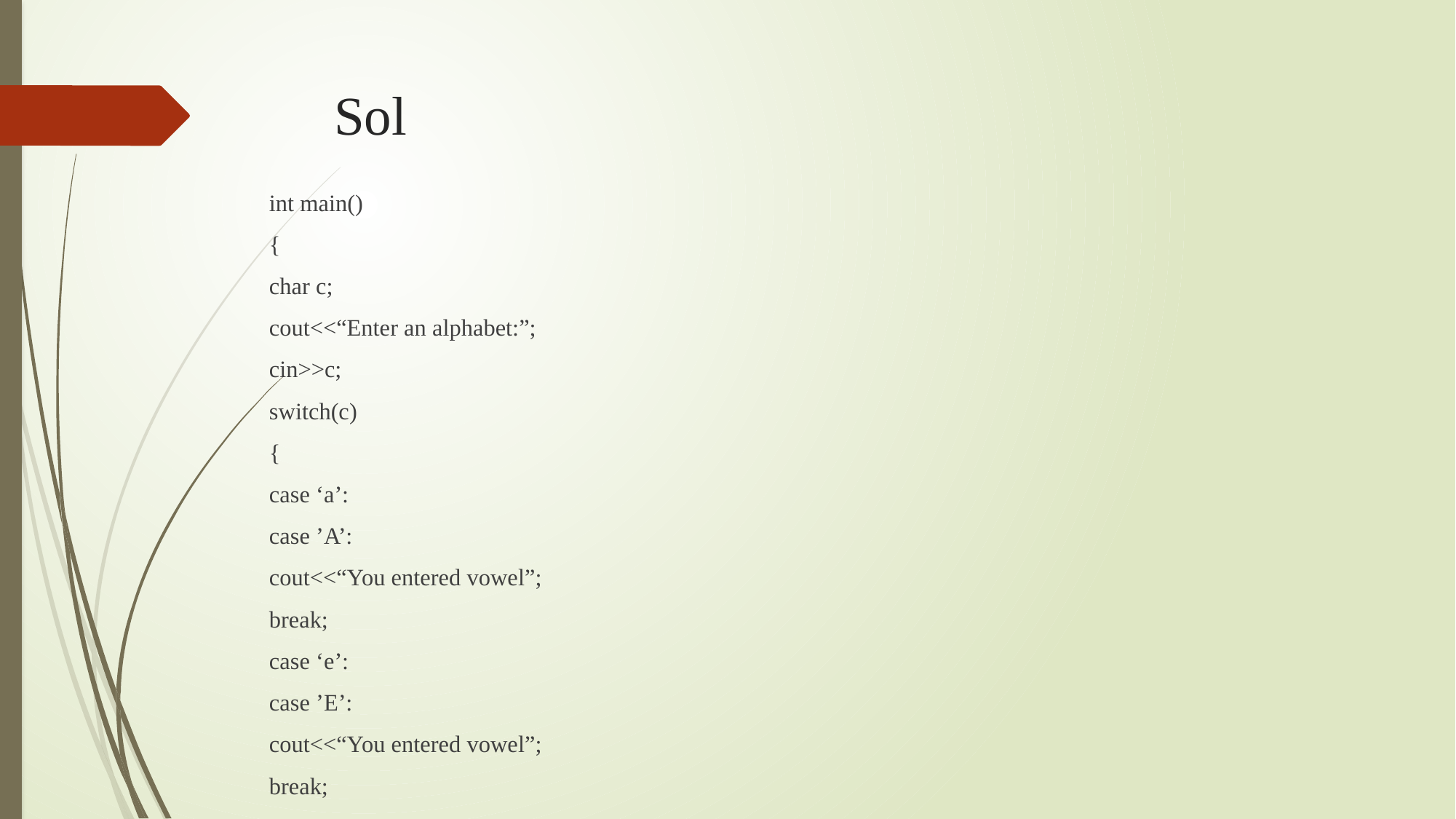

# Sol
int main()
{
char c;
cout<<“Enter an alphabet:”;
cin>>c;
switch(c)
{
	case ‘a’:
	case ’A’:
		cout<<“You entered vowel”;
	break;
	case ‘e’:
	case ’E’:
		cout<<“You entered vowel”;
	break;